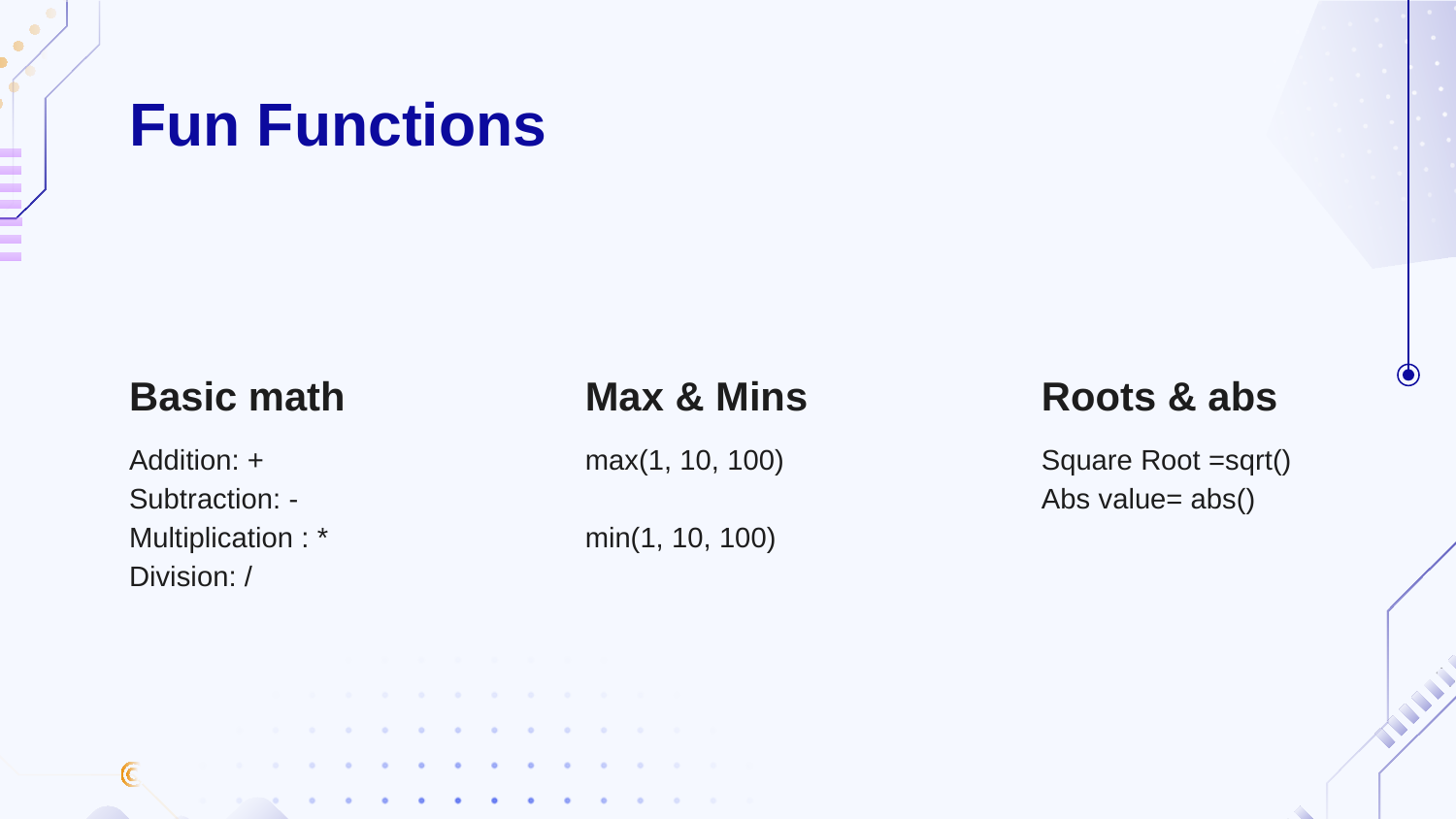

# Fun Functions
Basic math
Max & Mins
Roots & abs
Addition: +
Subtraction: -
Multiplication : *
Division: /
max(1, 10, 100)

min(1, 10, 100)

Square Root =sqrt()
Abs value= abs()